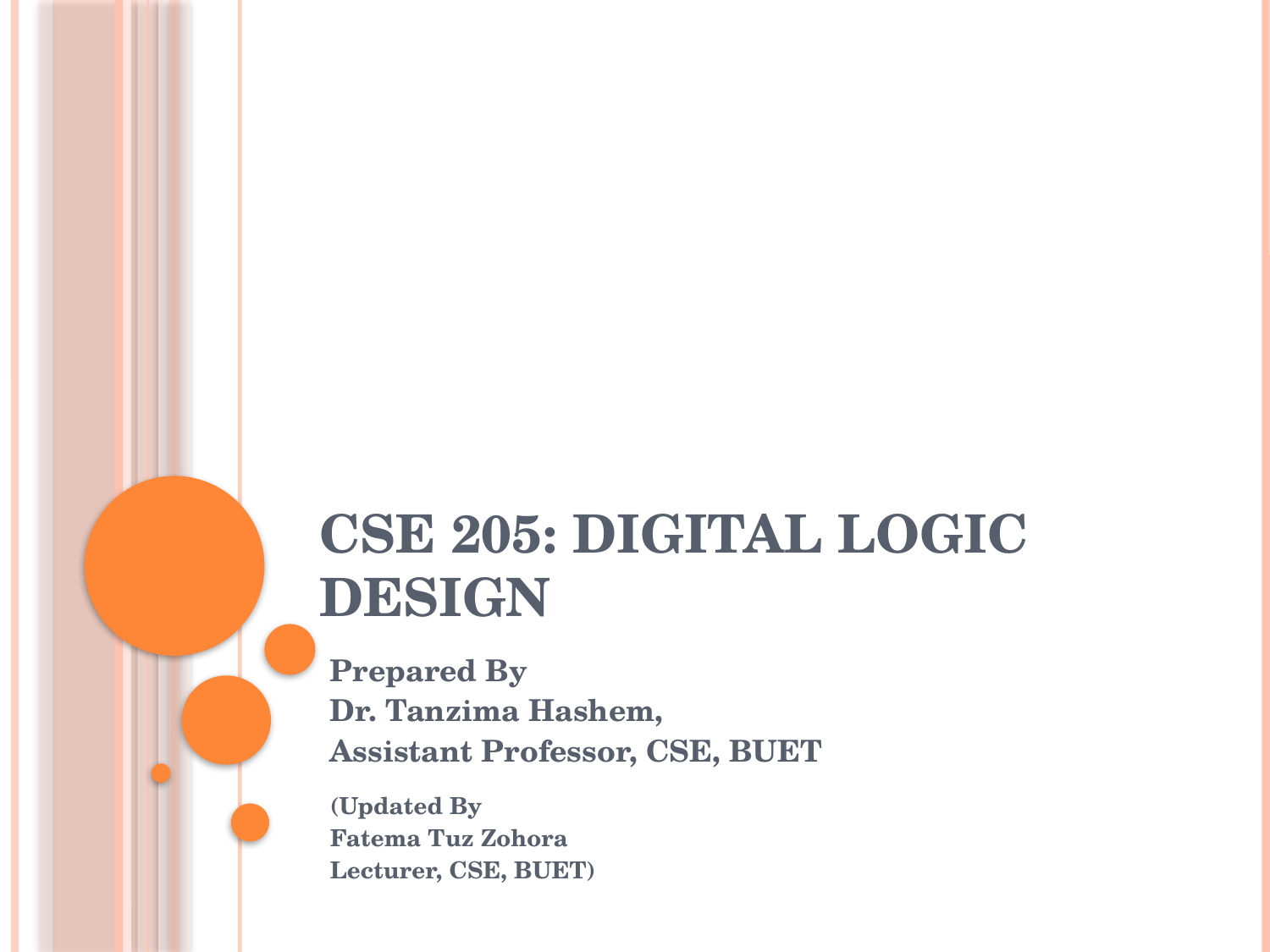

# CSE 205: Digital Logic Design
Prepared By
Dr. Tanzima Hashem,
Assistant Professor, CSE, BUET
(Updated By
Fatema Tuz Zohora
Lecturer, CSE, BUET)